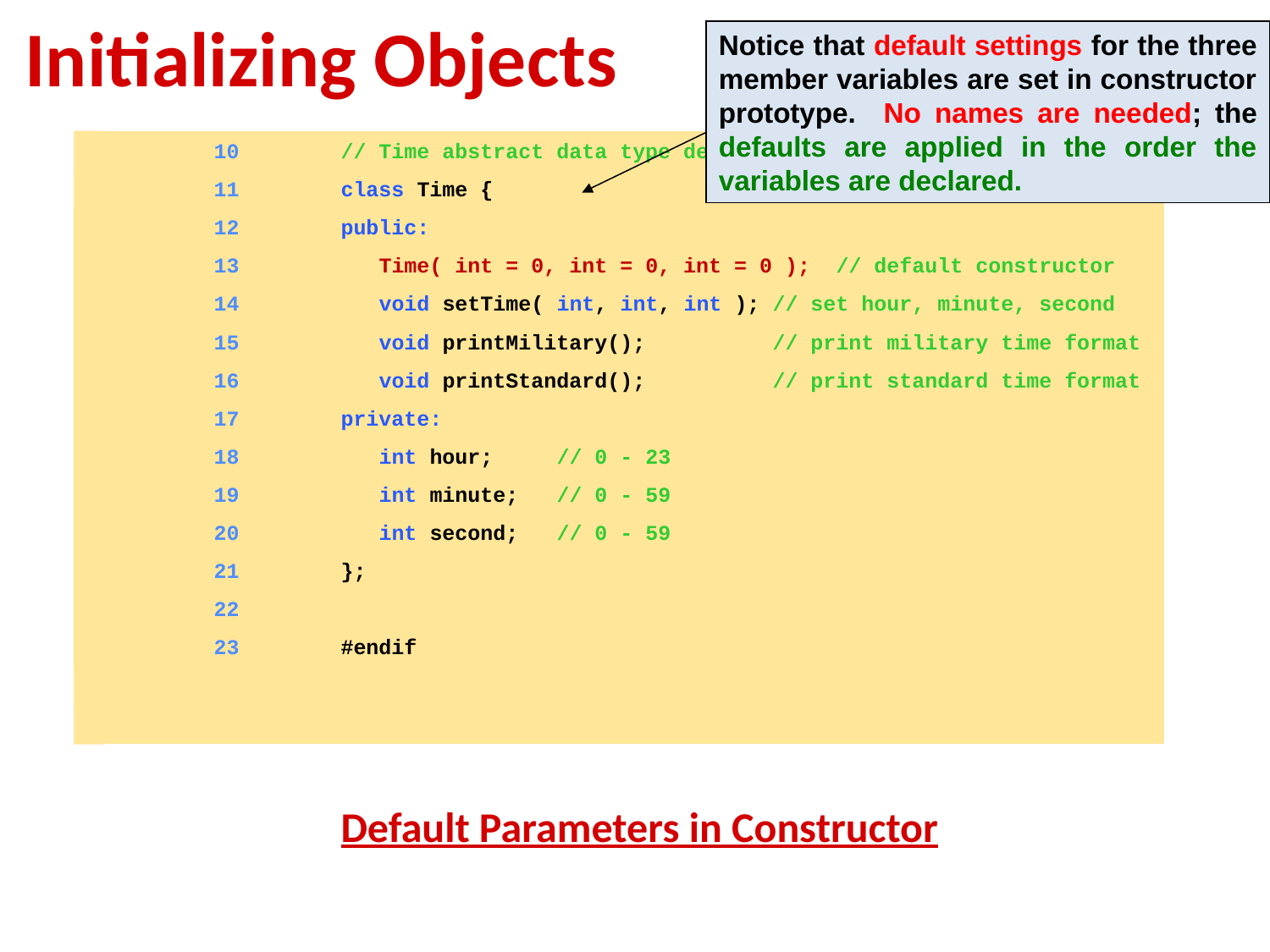

Initializing Objects
Notice that default settings for the three member variables are set in constructor prototype.  No names are needed; the defaults are applied in the order the variables are declared.

	10	// Time abstract data type definition

	11	class Time {

	12	public:

	13	   Time( int = 0, int = 0, int = 0 );  // default constructor

	14	   void setTime( int, int, int ); // set hour, minute, second

	15	   void printMilitary();          // print military time format

	16	   void printStandard();          // print standard time format

	17	private:

	18	   int hour;     // 0 - 23

	19	   int minute;   // 0 - 59

	20	   int second;   // 0 - 59

	21	};

	22

	23	#endif

Default Parameters in Constructor